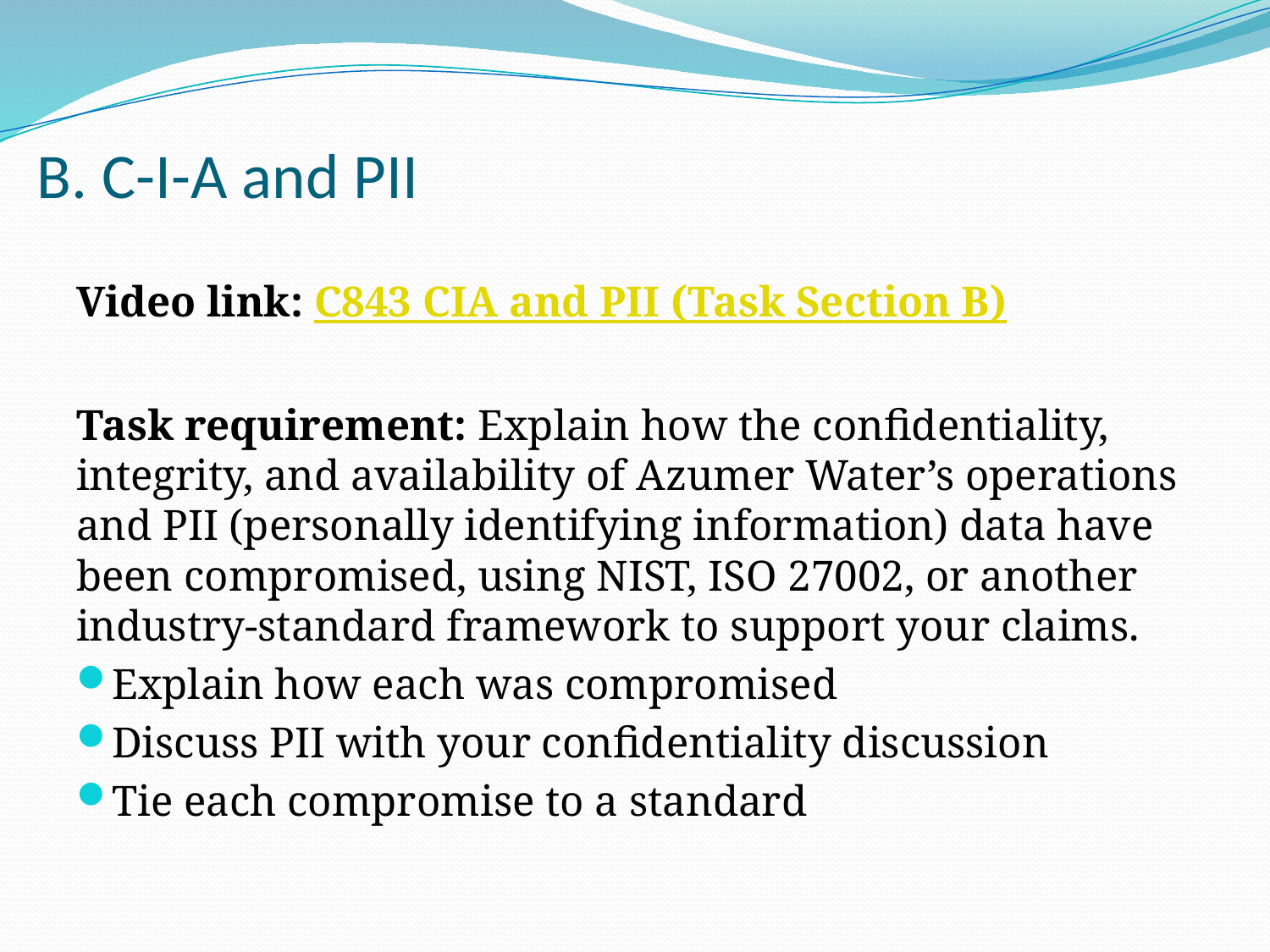

# B. C-I-A and PII
Video link: C843 CIA and PII (Task Section B)

Task requirement: Explain how the confidentiality, integrity, and availability of Azumer Water’s operations and PII (personally identifying information) data have been compromised, using NIST, ISO 27002, or another industry-standard framework to support your claims.
Explain how each was compromised
Discuss PII with your confidentiality discussion
Tie each compromise to a standard